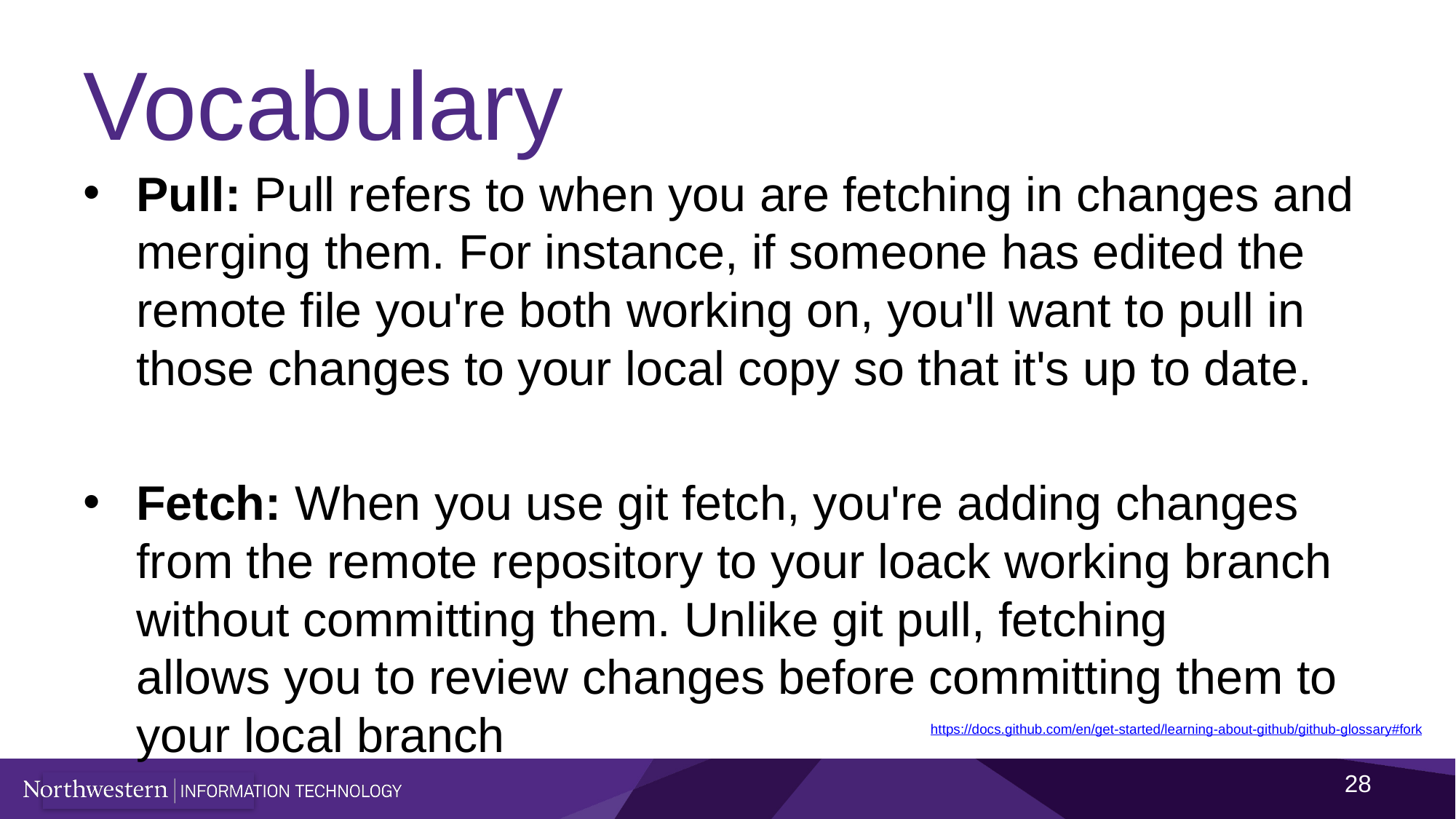

# Vocabulary
Pull: Pull refers to when you are fetching in changes and merging them. For instance, if someone has edited the remote file you're both working on, you'll want to pull in those changes to your local copy so that it's up to date.

Fetch: When you use git fetch, you're adding changes from the remote repository to your loack working branch without committing them. Unlike git pull, fetching allows you to review changes before committing them to your local branch

https://docs.github.com/en/get-started/learning-about-github/github-glossary#fork
28